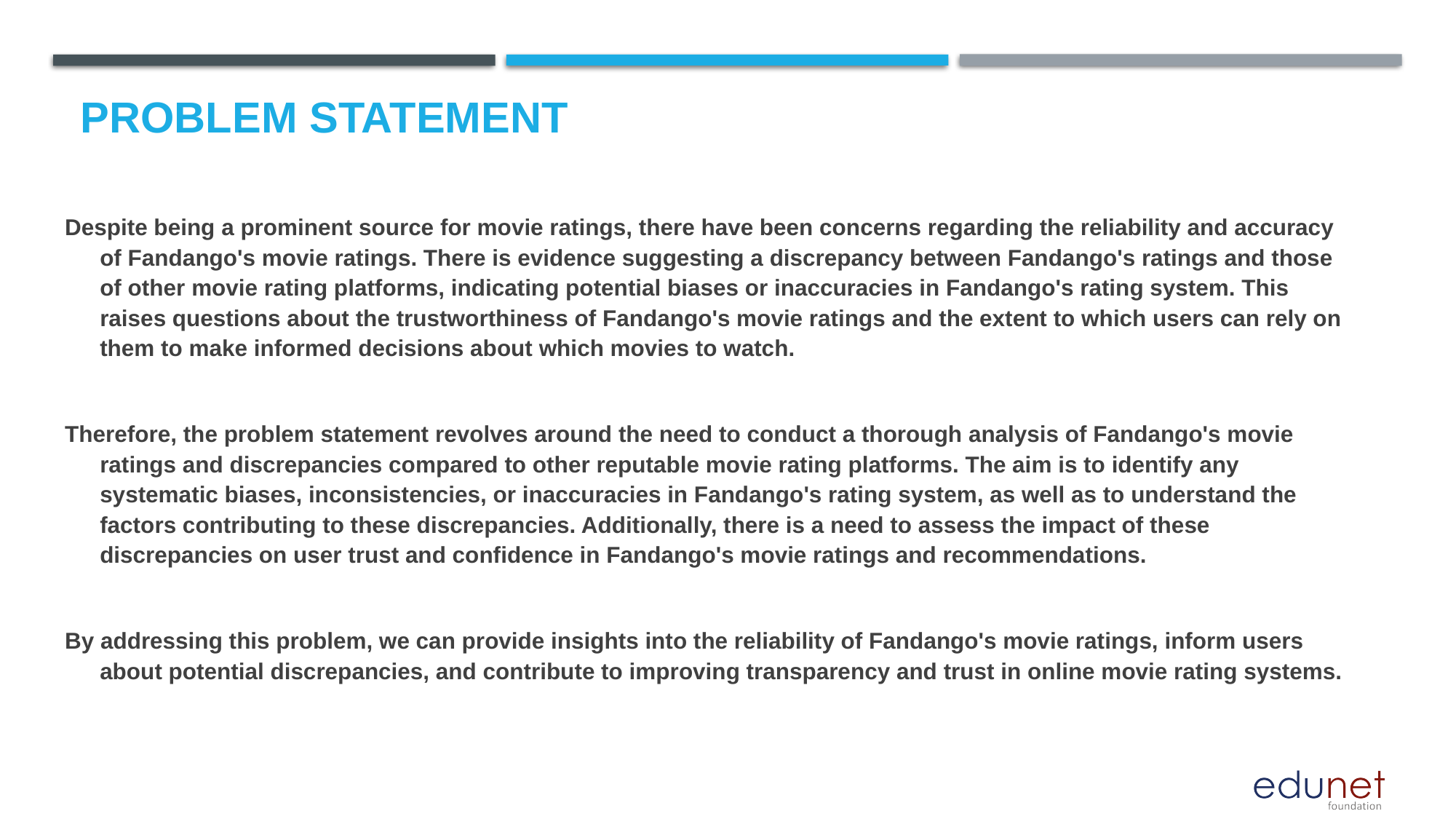

# Problem Statement

Despite being a prominent source for movie ratings, there have been concerns regarding the reliability and accuracy of Fandango's movie ratings. There is evidence suggesting a discrepancy between Fandango's ratings and those of other movie rating platforms, indicating potential biases or inaccuracies in Fandango's rating system. This raises questions about the trustworthiness of Fandango's movie ratings and the extent to which users can rely on them to make informed decisions about which movies to watch.

Therefore, the problem statement revolves around the need to conduct a thorough analysis of Fandango's movie ratings and discrepancies compared to other reputable movie rating platforms. The aim is to identify any systematic biases, inconsistencies, or inaccuracies in Fandango's rating system, as well as to understand the factors contributing to these discrepancies. Additionally, there is a need to assess the impact of these discrepancies on user trust and confidence in Fandango's movie ratings and recommendations.

By addressing this problem, we can provide insights into the reliability of Fandango's movie ratings, inform users about potential discrepancies, and contribute to improving transparency and trust in online movie rating systems.